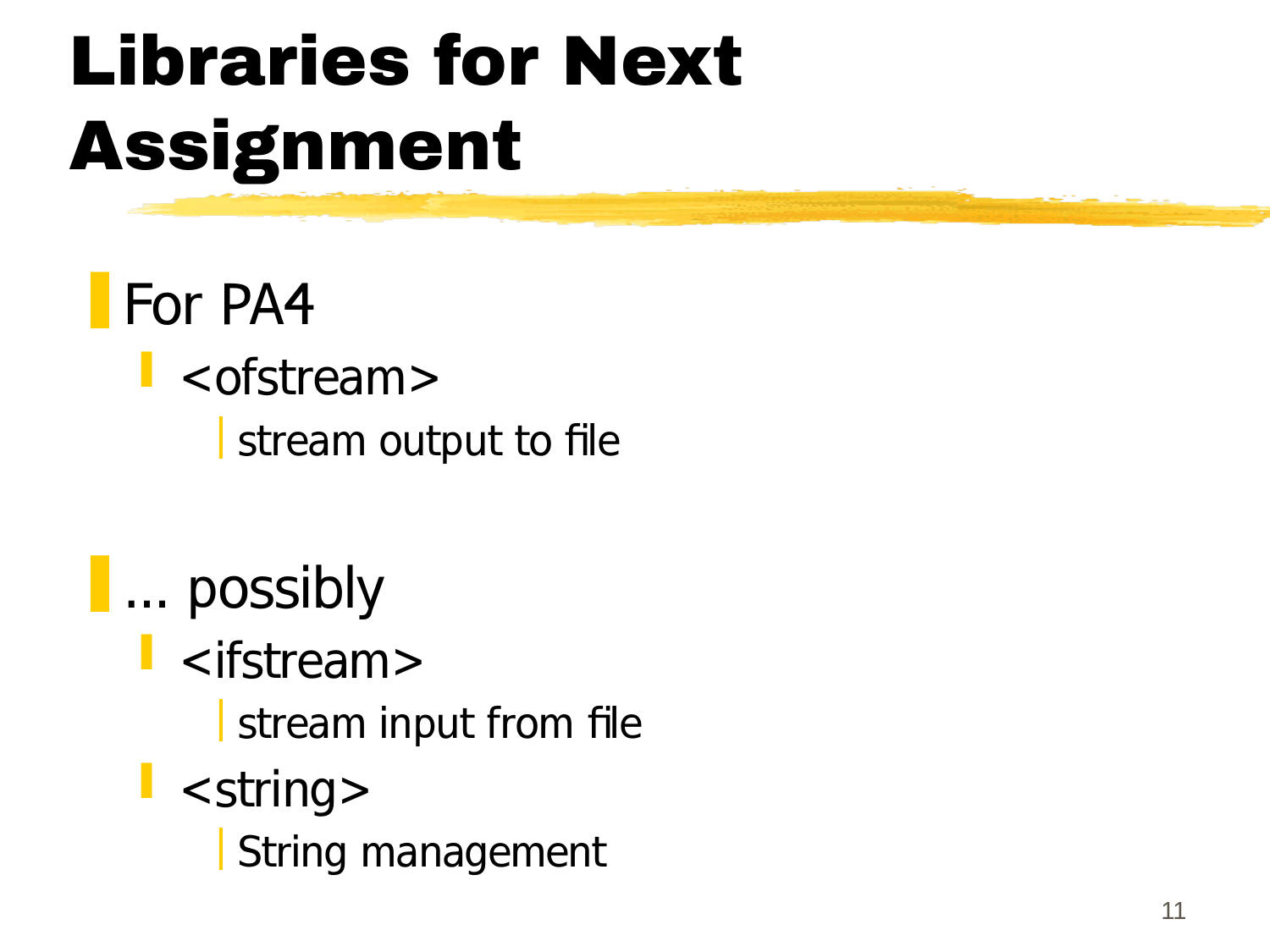

# Libraries for Next Assignment
For PA4
<ofstream>
stream output to file

… possibly
<ifstream>
stream input from file
<string>
String management
11